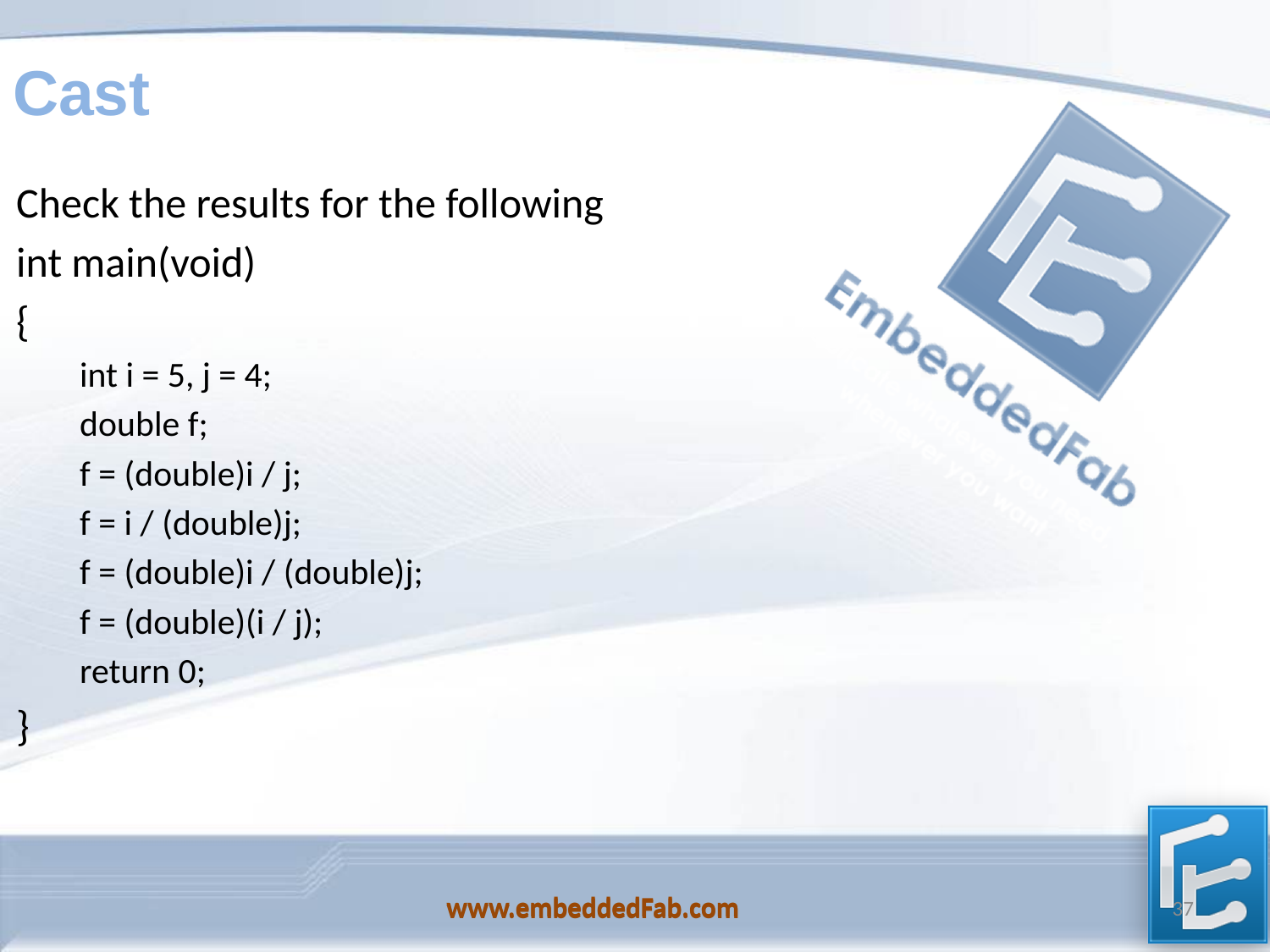

# Cast
Check the results for the following
int main(void)
{
int i = 5, j = 4;
double f;
f = (double)i / j;
f = i / (double)j;
f = (double)i / (double)j;
f = (double)(i / j);
return 0;
}
www.embeddedFab.com
37